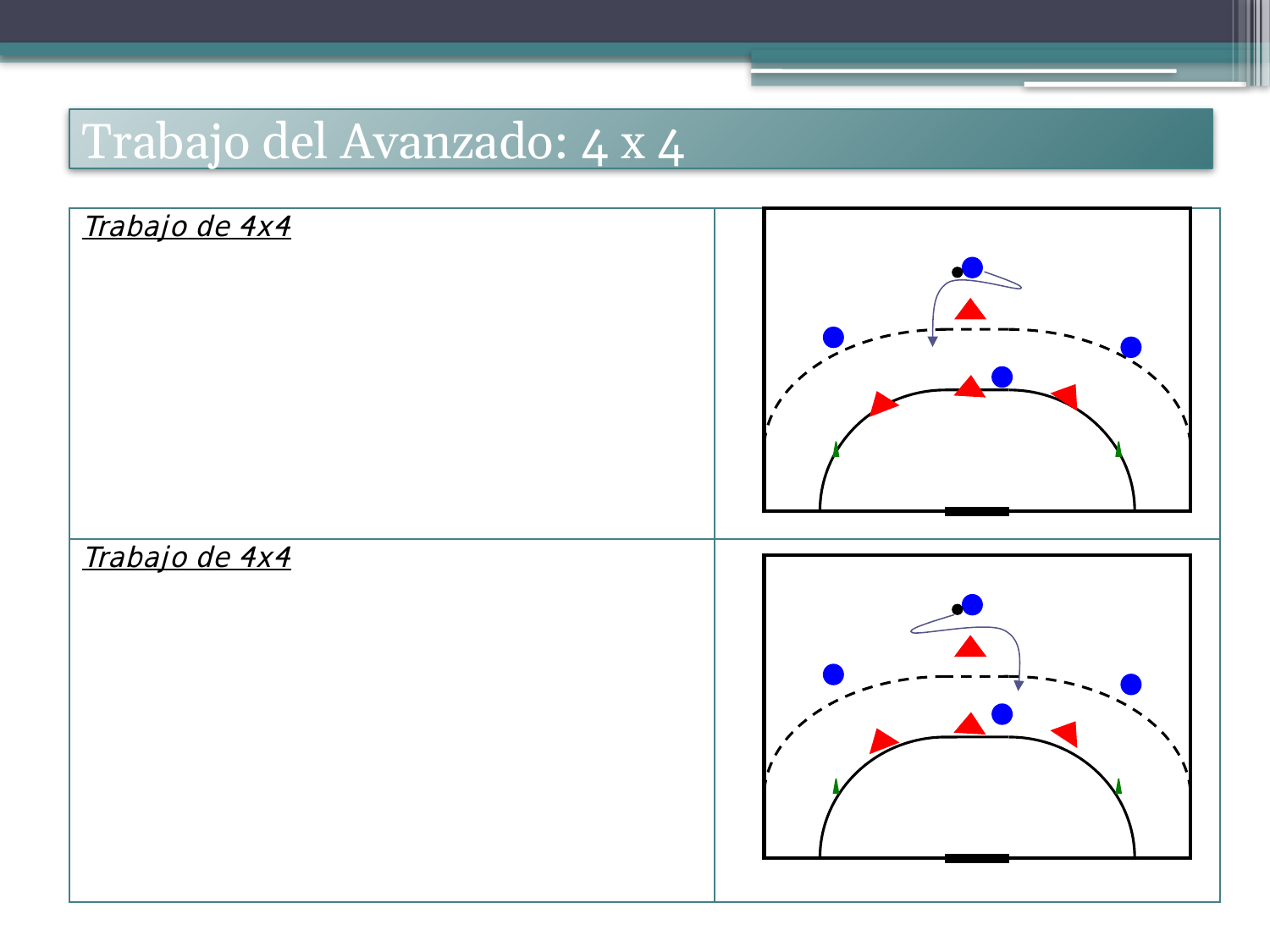

# Trabajo del Avanzado: 4 x 4
| Trabajo de 4x4 |  |
| --- | --- |
| Trabajo de 4x4 |  |